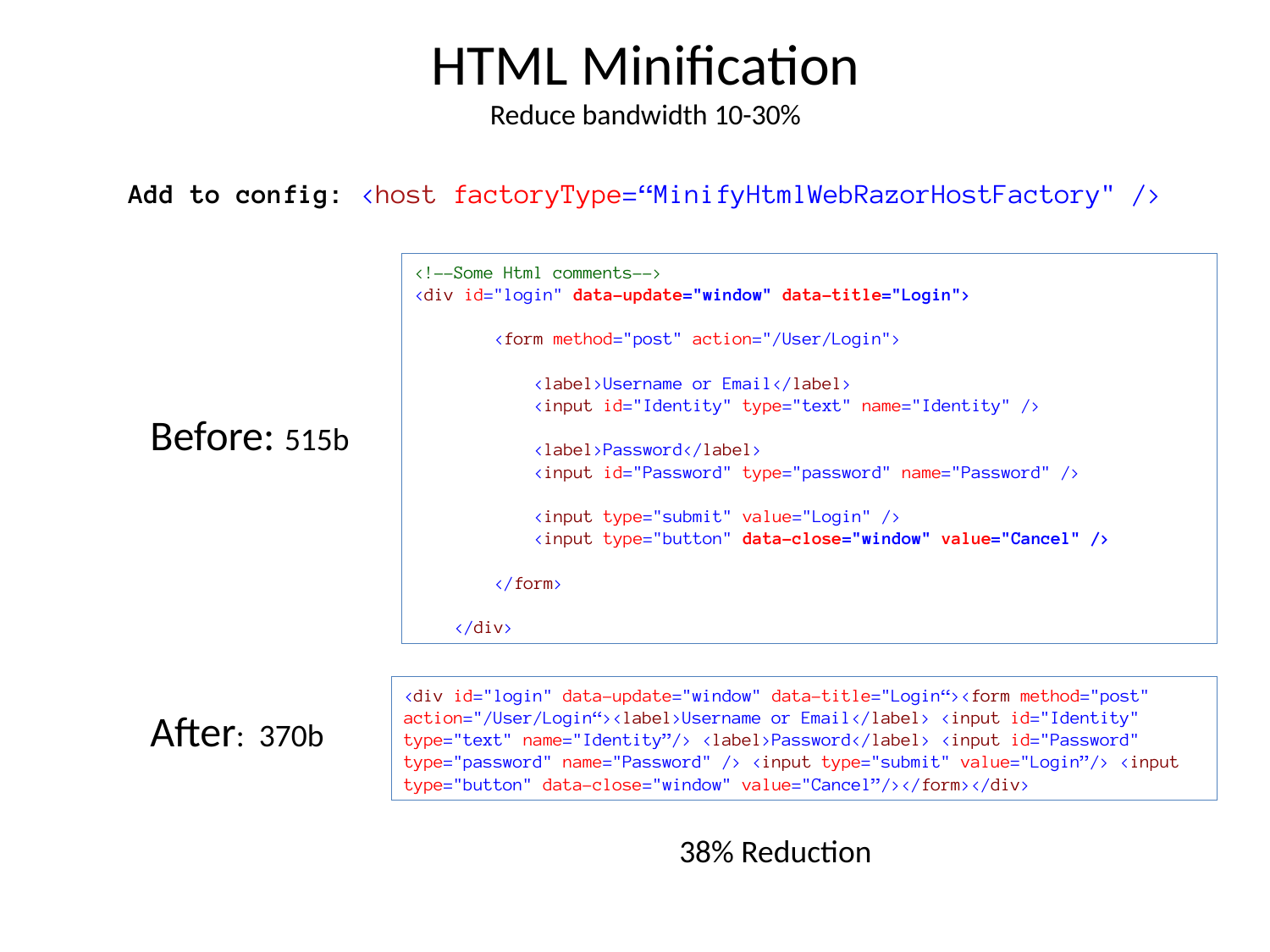

# HTML Minification Reduce bandwidth 10-30%
Add to config: <host factoryType=“MinifyHtmlWebRazorHostFactory" />

<!--Some Html comments-->
<div id="login" data-update="window" data-title="Login">

        <form method="post" action="/User/Login">

            <label>Username or Email</label>
            <input id="Identity" type="text" name="Identity" />

            <label>Password</label>
            <input id="Password" type="password" name="Password" />

            <input type="submit" value="Login" />
            <input type="button" data-close="window" value="Cancel" />

        </form>

    </div>
Before: 515b

<div id="login" data-update="window" data-title="Login“><form method="post" action="/User/Login“><label>Username or Email</label> <input id="Identity" type="text" name="Identity”/> <label>Password</label> <input id="Password" type="password" name="Password" /> <input type="submit" value="Login”/> <input type="button" data-close="window" value="Cancel”/></form></div>
After:  370b
38% Reduction